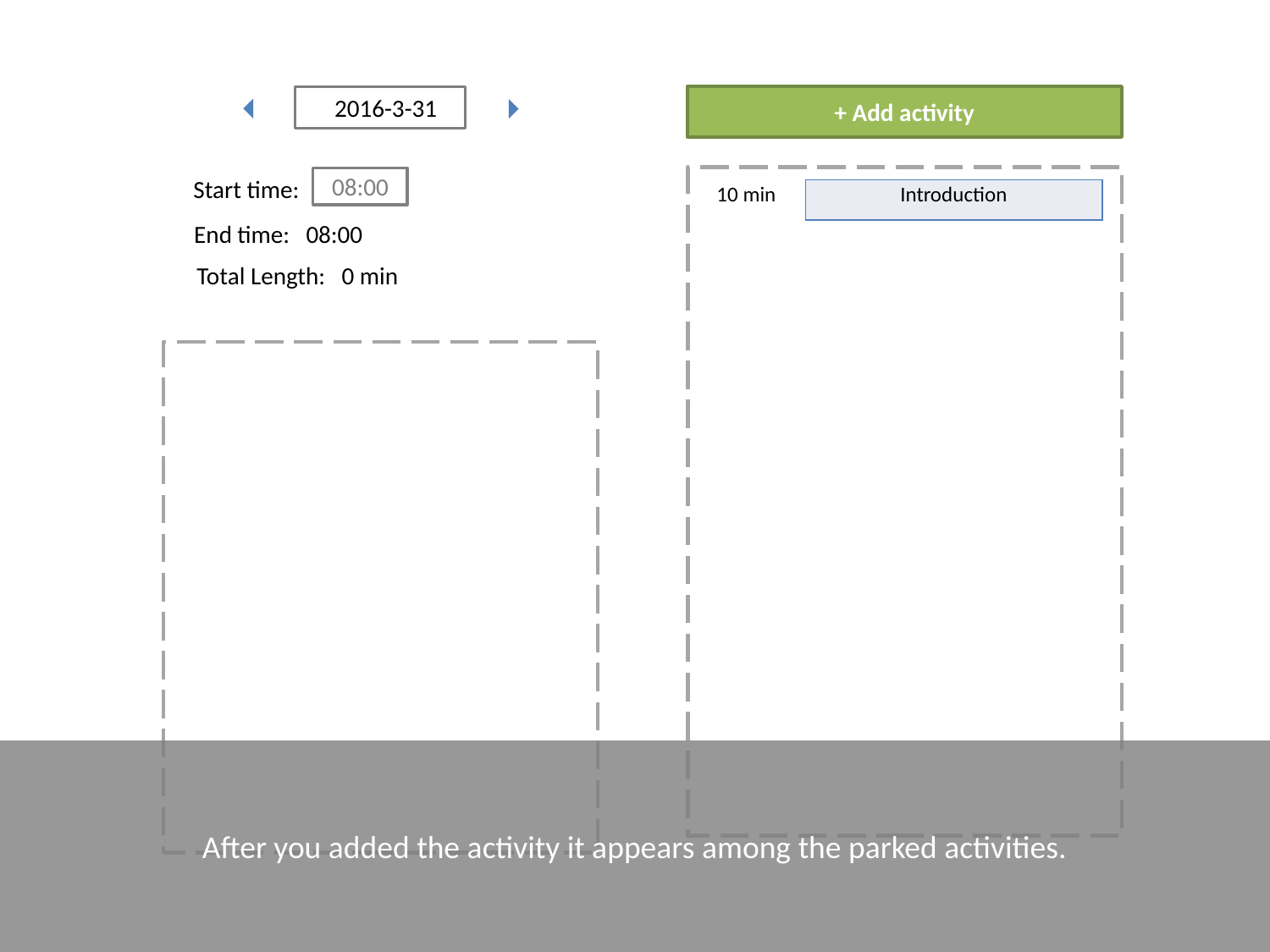

2016-3-31
+ Add activity

Start time:
08:00
| 10 min | Introduction |
| --- | --- |
End time:   08:00
Total Length:   0 min

After you added the activity it appears among the parked activities.